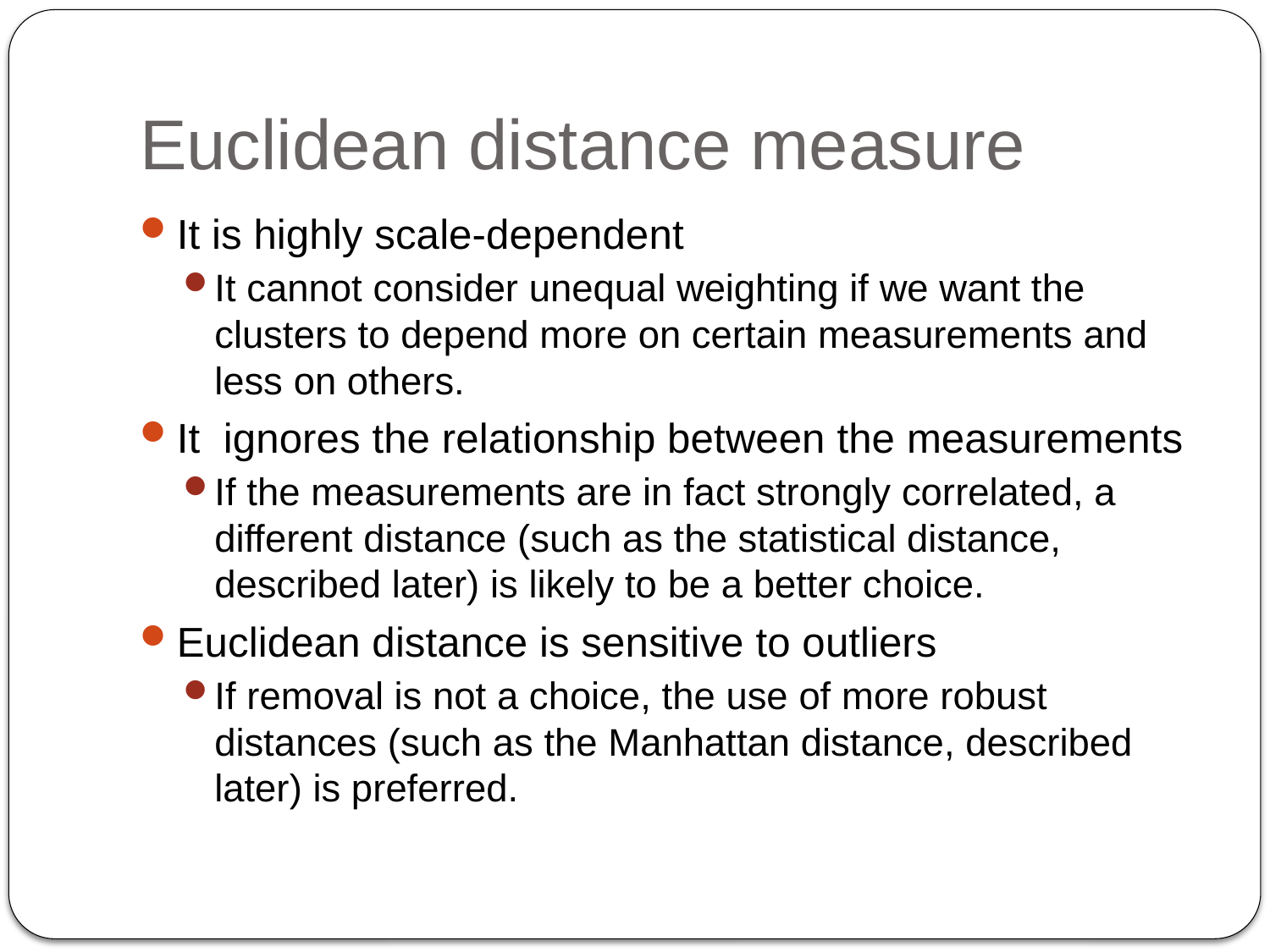

# Euclidean distance measure
It is highly scale-dependent
It cannot consider unequal weighting if we want the clusters to depend more on certain measurements and less on others.
It  ignores the relationship between the measurements
If the measurements are in fact strongly correlated, a different distance (such as the statistical distance, described later) is likely to be a better choice.
Euclidean distance is sensitive to outliers
If removal is not a choice, the use of more robust distances (such as the Manhattan distance, described later) is preferred.